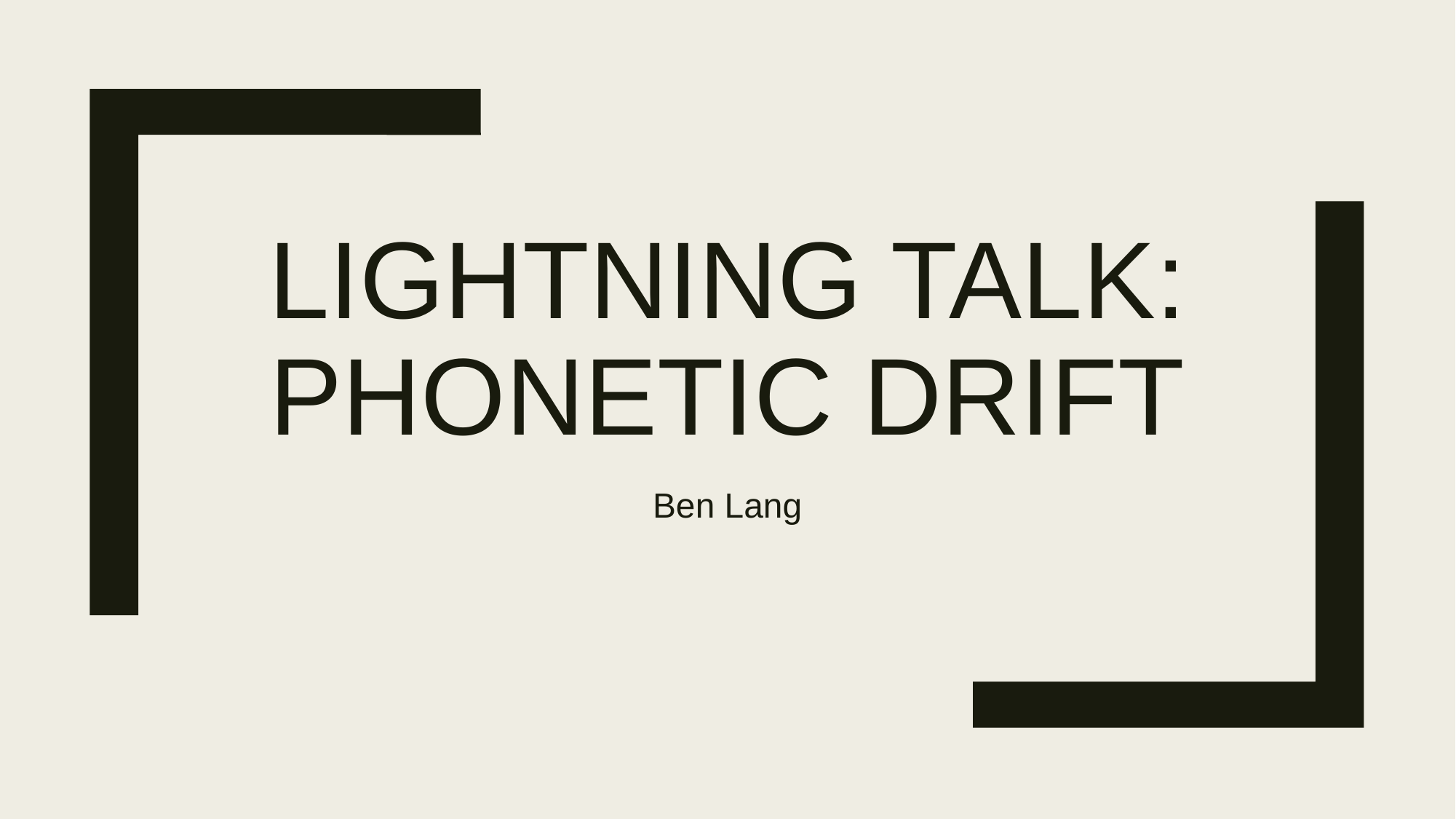

# Lightning Talk: Phonetic drift
Ben Lang